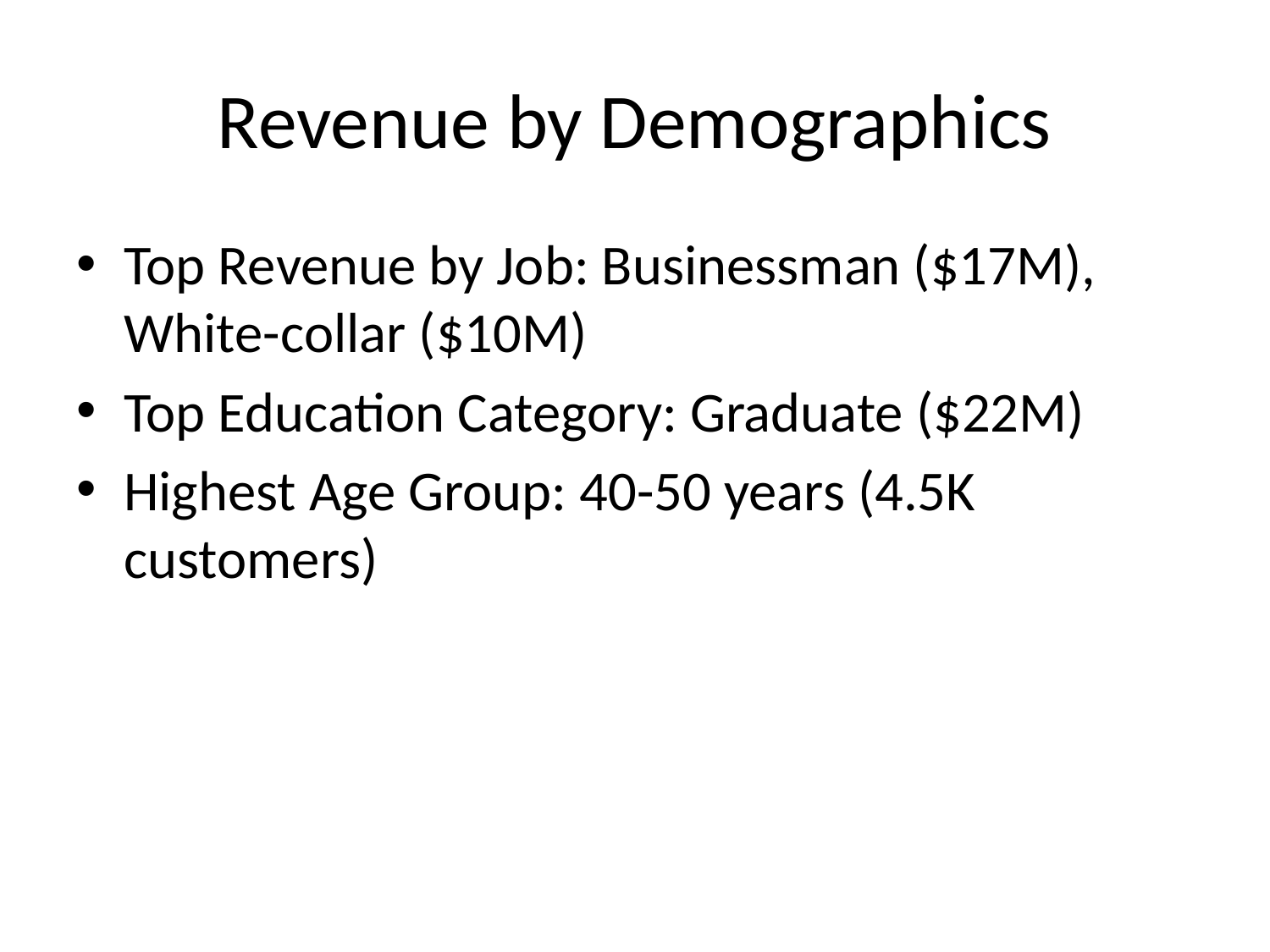

# Revenue by Demographics
Top Revenue by Job: Businessman ($17M), White-collar ($10M)
Top Education Category: Graduate ($22M)
Highest Age Group: 40-50 years (4.5K customers)